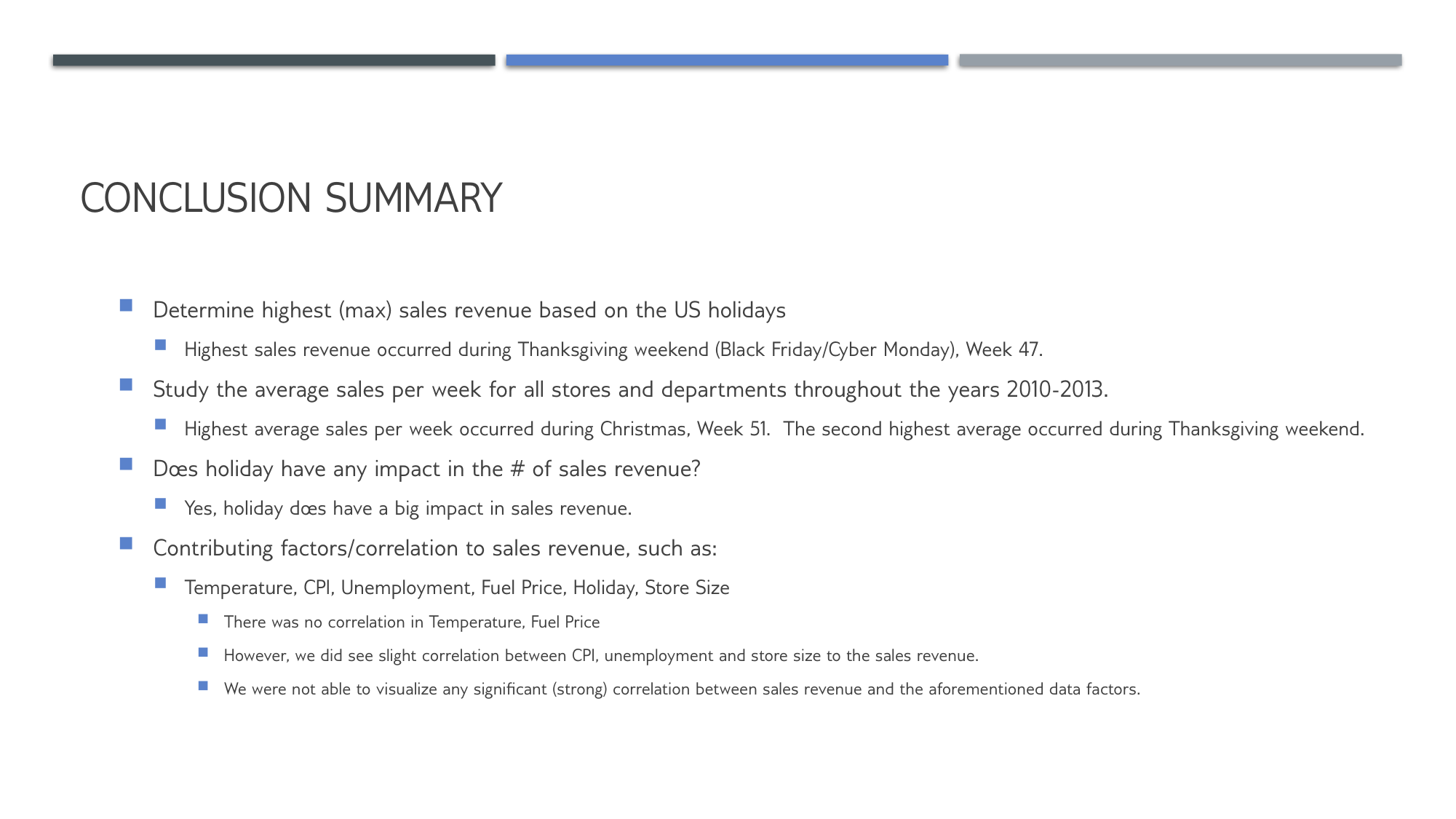

# CONCLUSION SUMMARY
Determine highest (max) sales revenue based on the US holidays
Highest sales revenue occurred during Thanksgiving weekend (Black Friday/Cyber Monday), Week 47.
Study the average sales per week for all stores and departments throughout the years 2010-2013.
Highest average sales per week occurred during Christmas, Week 51.  The second highest average occurred during Thanksgiving weekend.
Does holiday have any impact in the # of sales revenue?
Yes, holiday does have a big impact in sales revenue.
Contributing factors/correlation to sales revenue, such as:
Temperature, CPI, Unemployment, Fuel Price, Holiday, Store Size
There was no correlation in Temperature, Fuel Price
However, we did see slight correlation between CPI, unemployment and store size to the sales revenue.
We were not able to visualize any significant (strong) correlation between sales revenue and the aforementioned data factors.